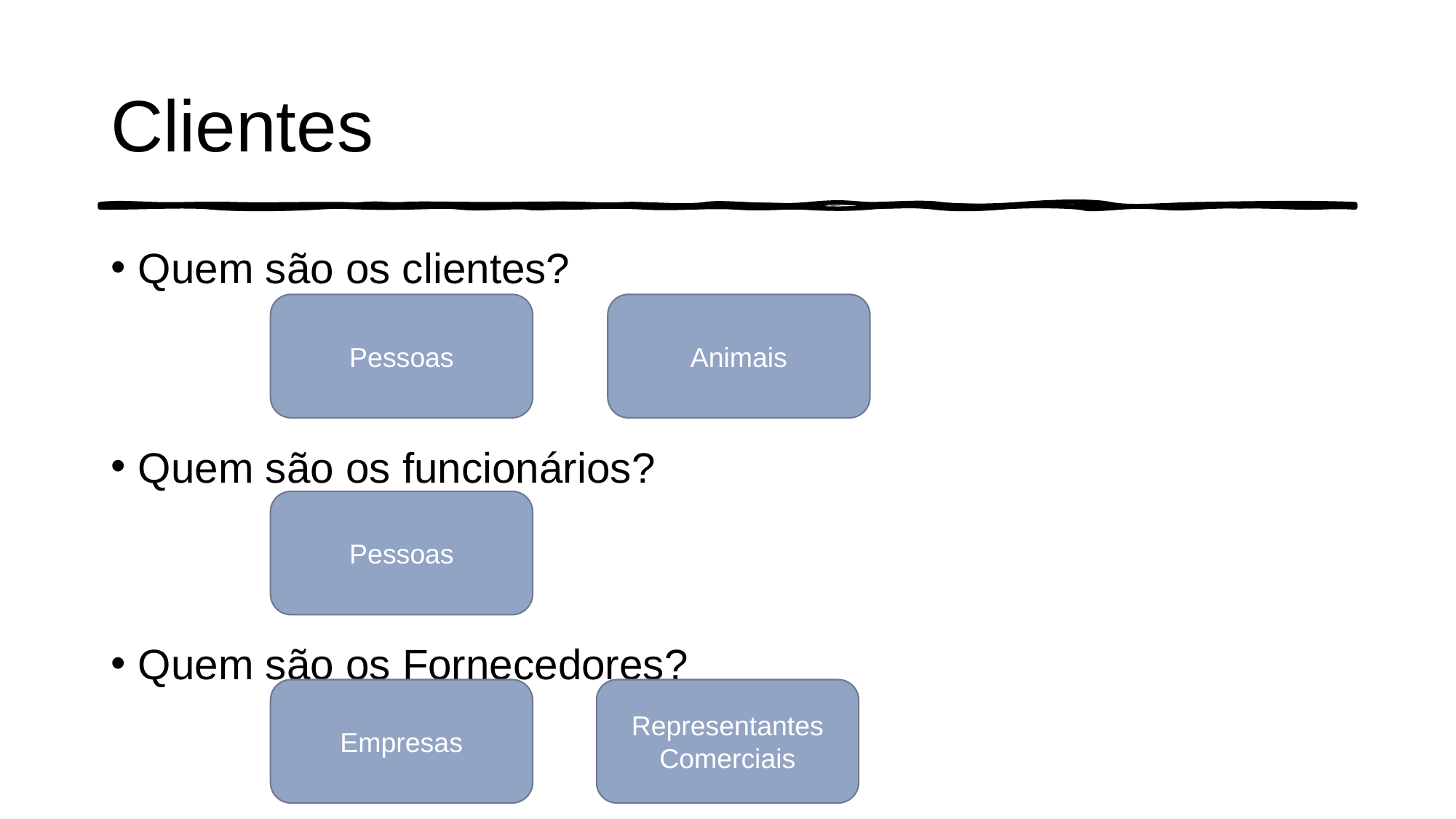

# Clientes
Quem são os clientes?
Pessoas
Animais
Quem são os funcionários?
Pessoas
Quem são os Fornecedores?
Empresas
Representantes Comerciais